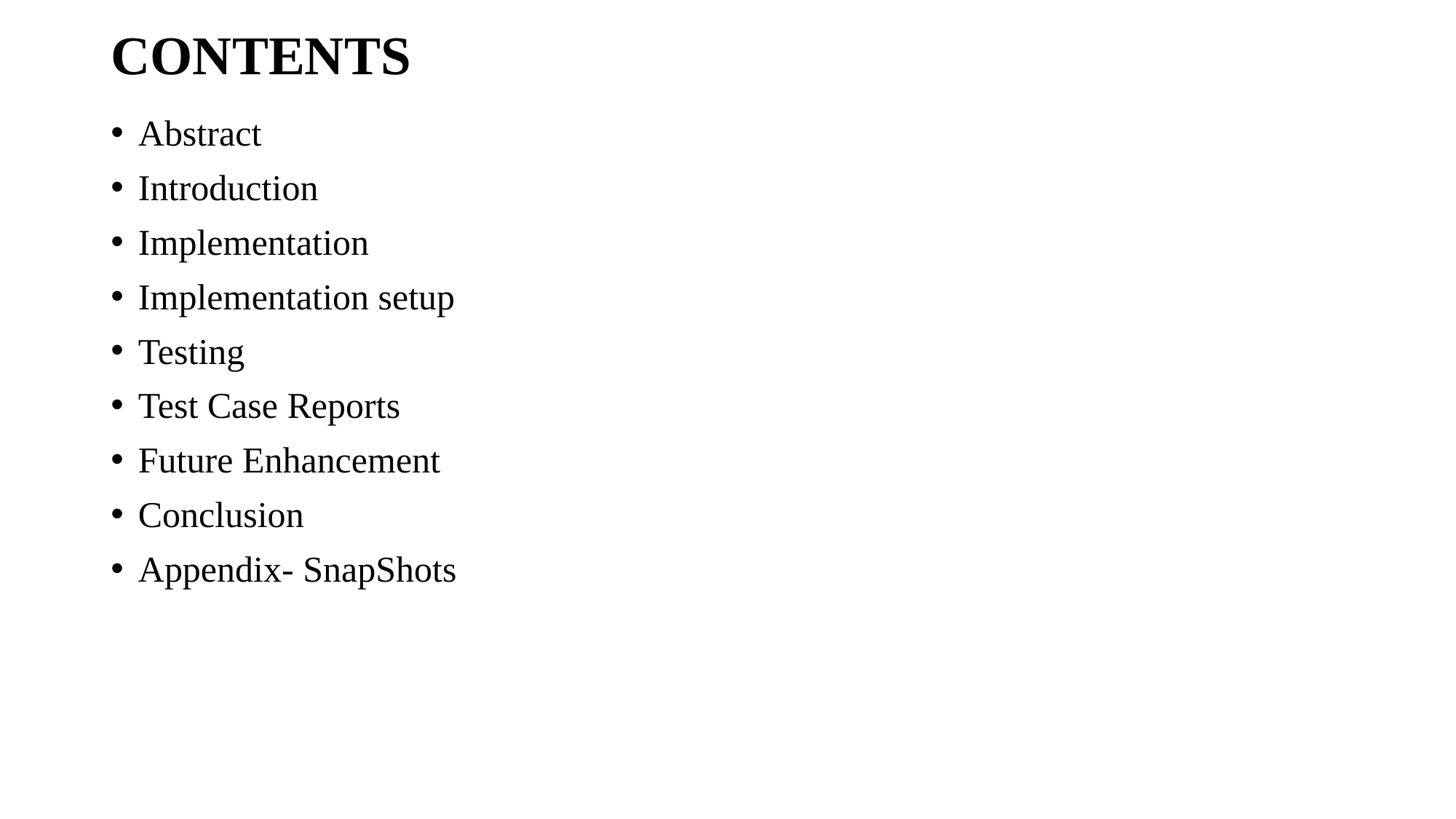

# CONTENTS
Abstract
Introduction
Implementation
Implementation setup
Testing
Test Case Reports
Future Enhancement
Conclusion
Appendix- SnapShots